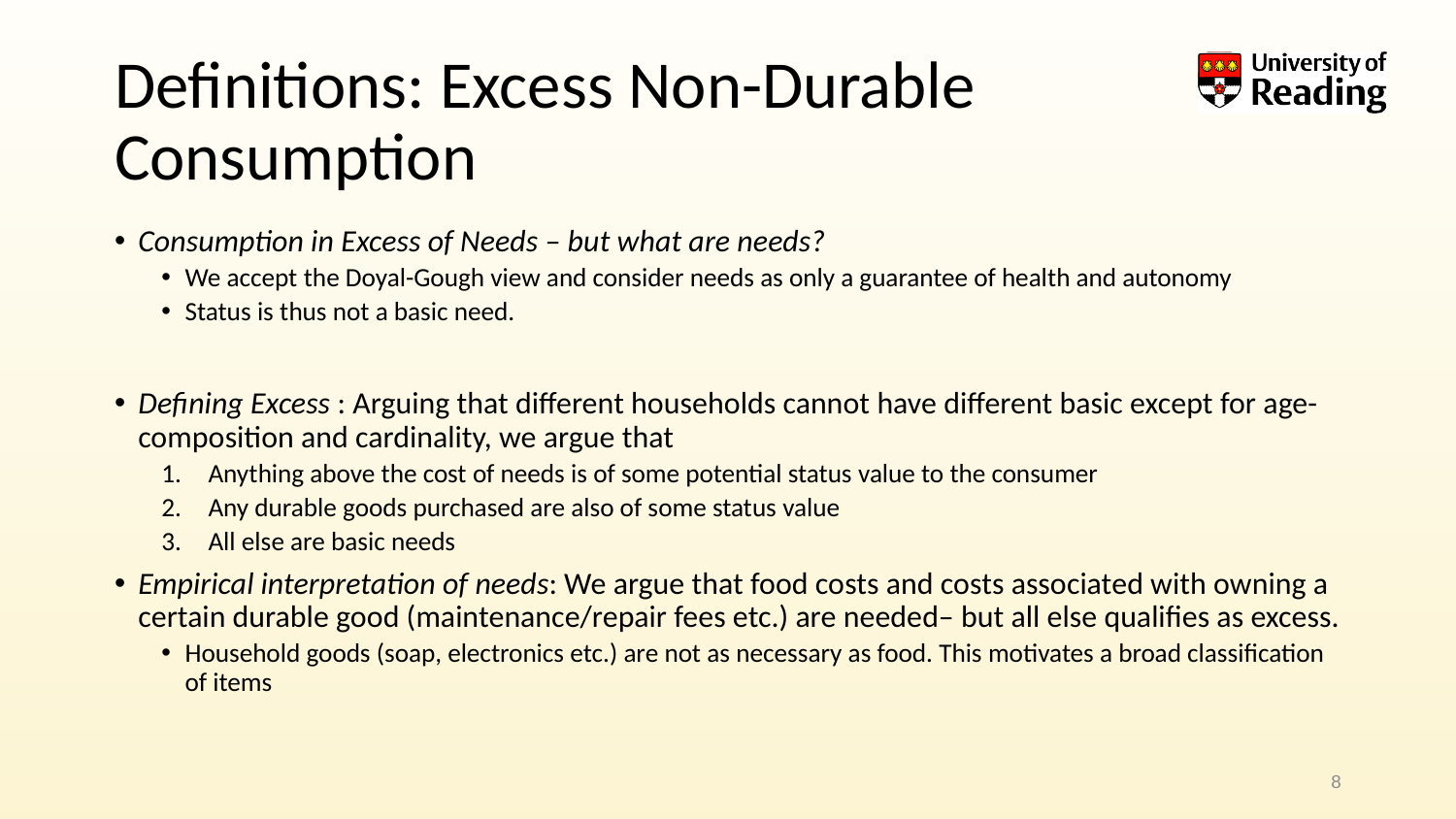

# Definitions: Excess Non-Durable Consumption
Consumption in Excess of Needs – but what are needs?
We accept the Doyal-Gough view and consider needs as only a guarantee of health and autonomy
Status is thus not a basic need.

Defining Excess : Arguing that different households cannot have different basic except for age-composition and cardinality, we argue that
Anything above the cost of needs is of some potential status value to the consumer
Any durable goods purchased are also of some status value
All else are basic needs
Empirical interpretation of needs: We argue that food costs and costs associated with owning a certain durable good (maintenance/repair fees etc.) are needed– but all else qualifies as excess.
Household goods (soap, electronics etc.) are not as necessary as food. This motivates a broad classification of items

8